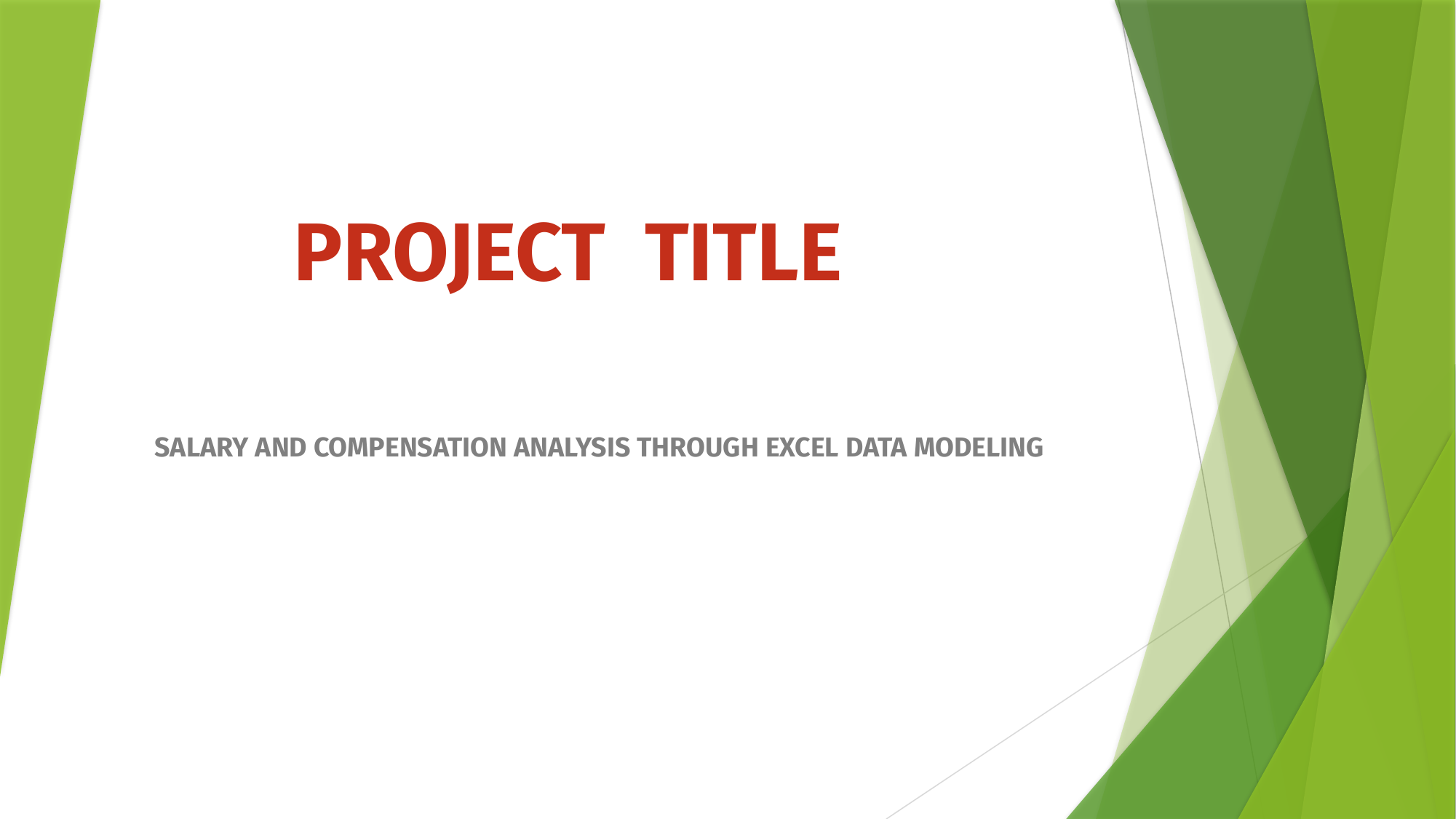

# PROJECT  TITLE
SALARY AND COMPENSATION ANALYSIS THROUGH EXCEL DATA MODELING